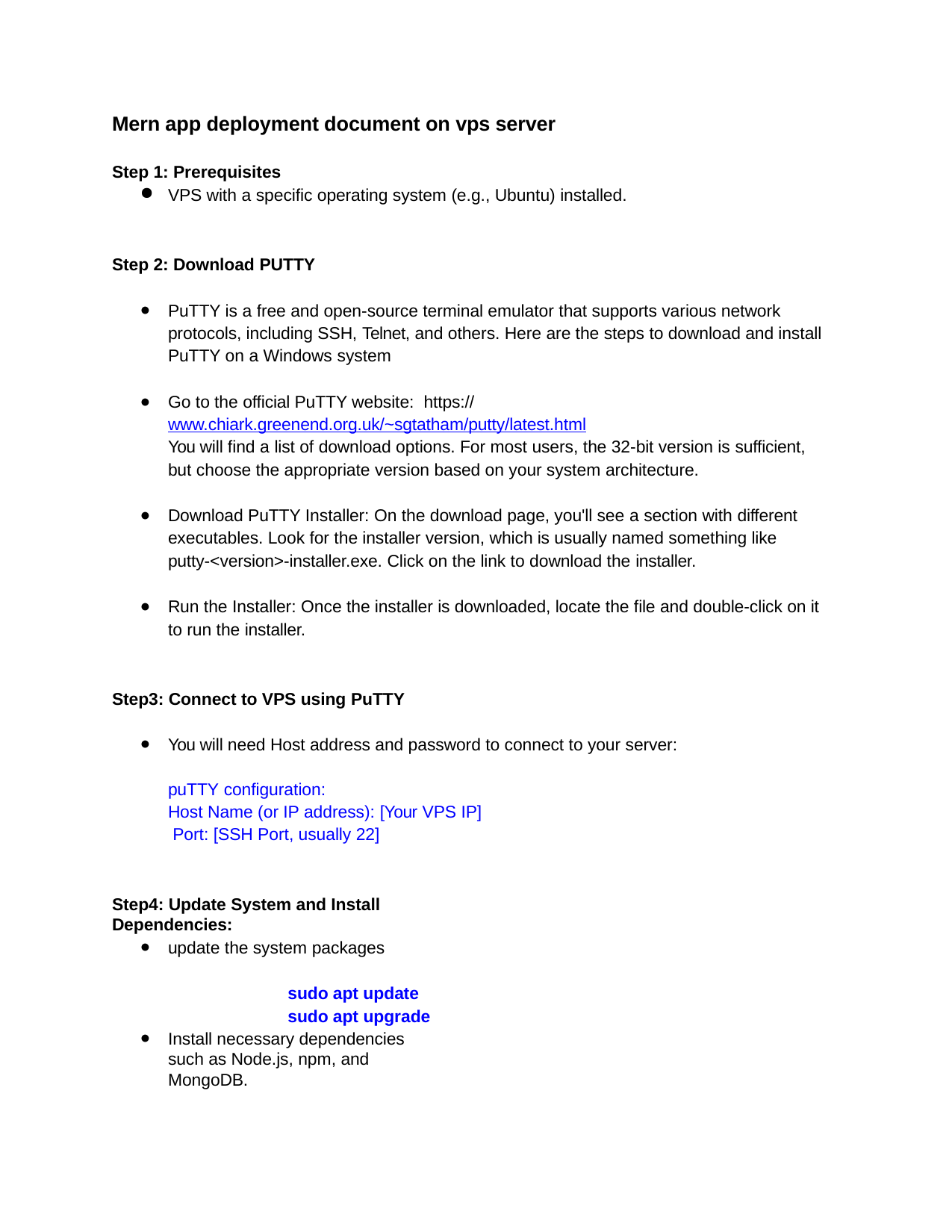

Mern app deployment document on vps server

Step 1: Prerequisites
VPS with a specific operating system (e.g., Ubuntu) installed.

Step 2: Download PUTTY

PuTTY is a free and open-source terminal emulator that supports various network  protocols, including SSH, Telnet, and others. Here are the steps to download and install  PuTTY on a Windows system

Go to the official PuTTY website:  https://www.chiark.greenend.org.uk/~sgtatham/putty/latest.html
You will find a list of download options. For most users, the 32-bit version is sufficient,  but choose the appropriate version based on your system architecture.

Download PuTTY Installer: On the download page, you'll see a section with different  executables. Look for the installer version, which is usually named something like  putty-<version>-installer.exe. Click on the link to download the installer.

Run the Installer: Once the installer is downloaded, locate the file and double-click on it  to run the installer.

Step3: Connect to VPS using PuTTY
You will need Host address and password to connect to your server:  puTTY configuration:
Host Name (or IP address): [Your VPS IP]  Port: [SSH Port, usually 22]

Step4: Update System and Install Dependencies:
update the system packages

sudo apt update  sudo apt upgrade
Install necessary dependencies such as Node.js, npm, and MongoDB.